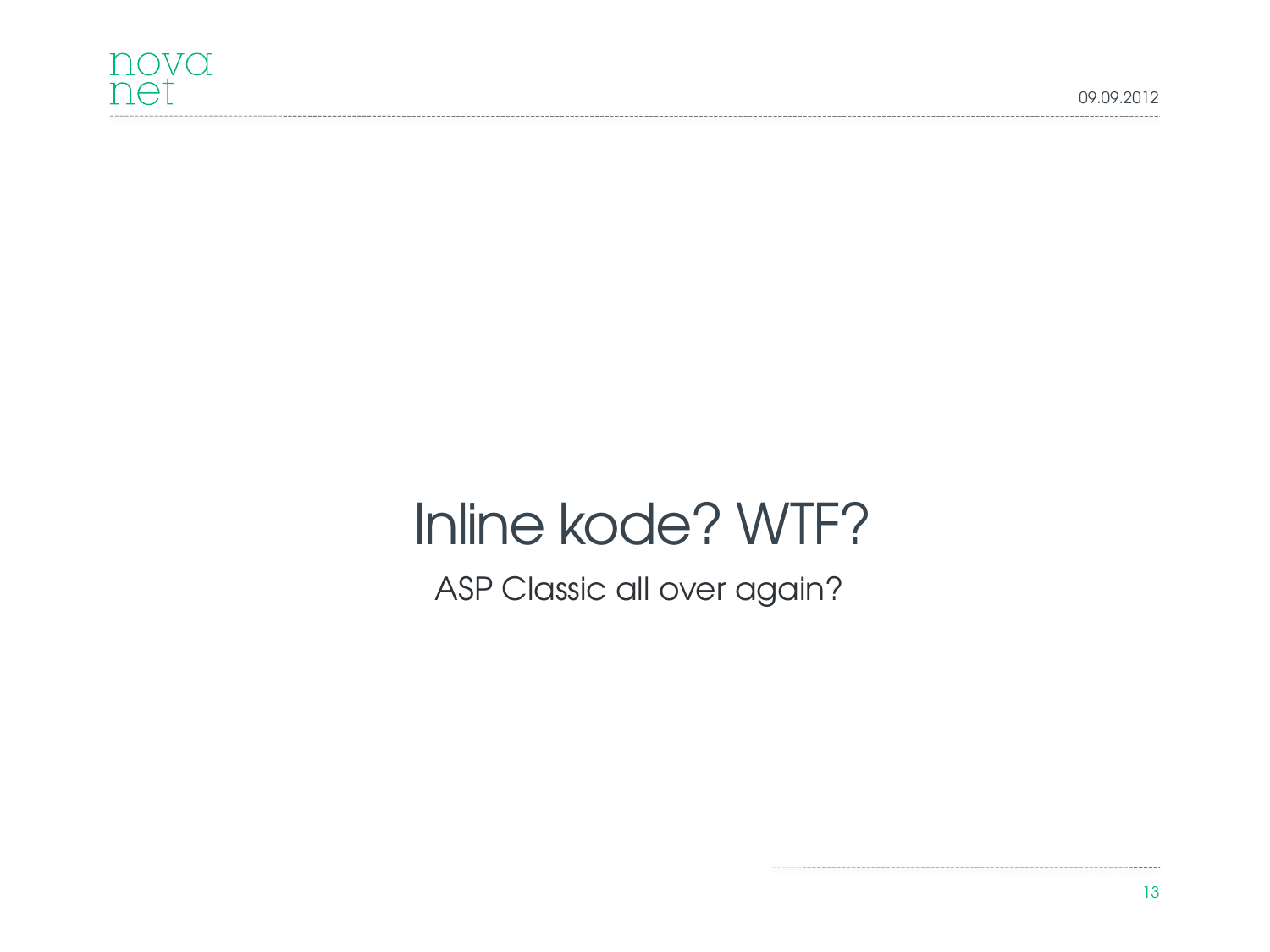

09.09.2012
# Inline kode? WTF?
ASP Classic all over again?

13